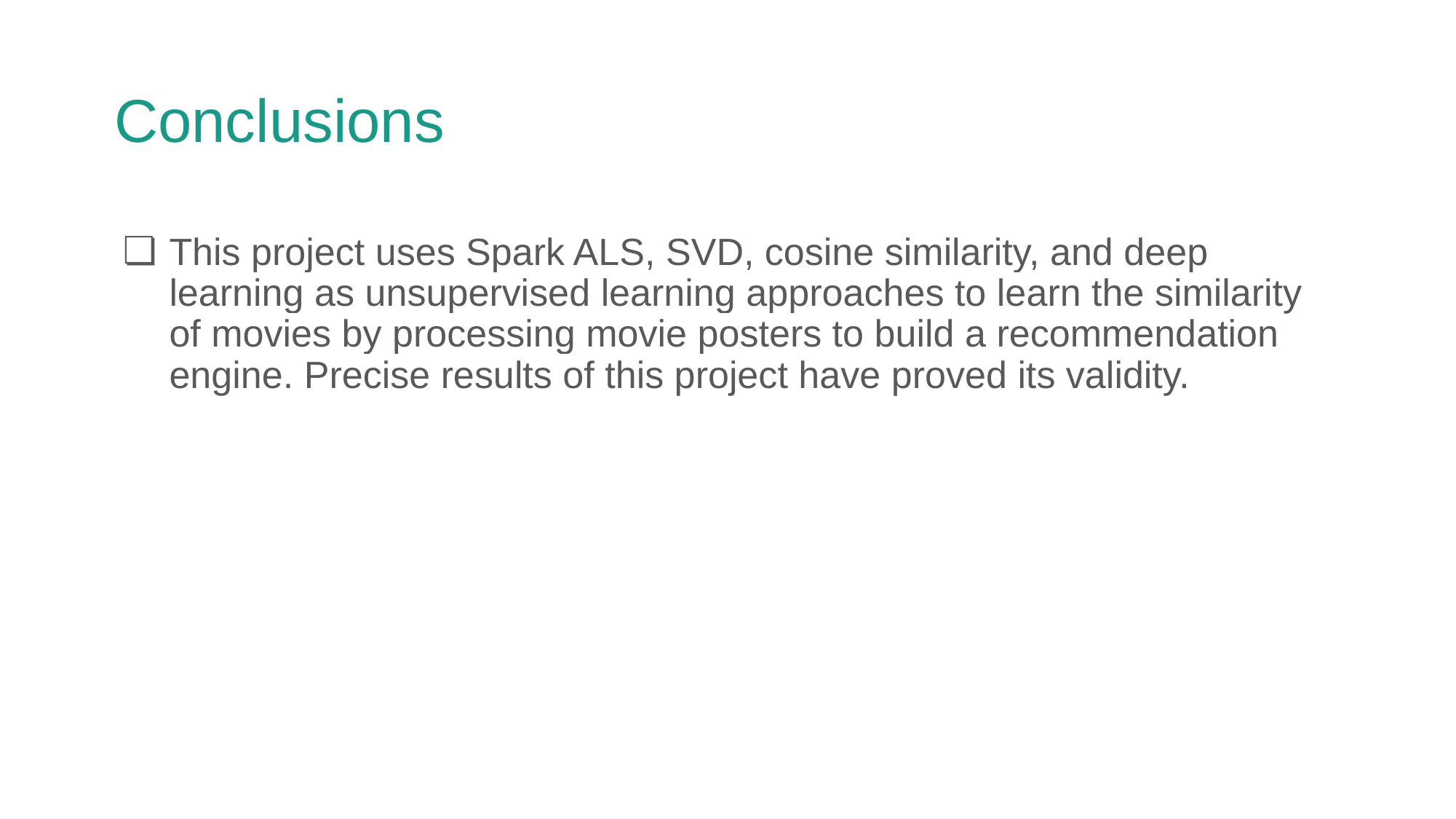

# Conclusions
This project uses Spark ALS, SVD, cosine similarity, and deep learning as unsupervised learning approaches to learn the similarity of movies by processing movie posters to build a recommendation engine. Precise results of this project have proved its validity.